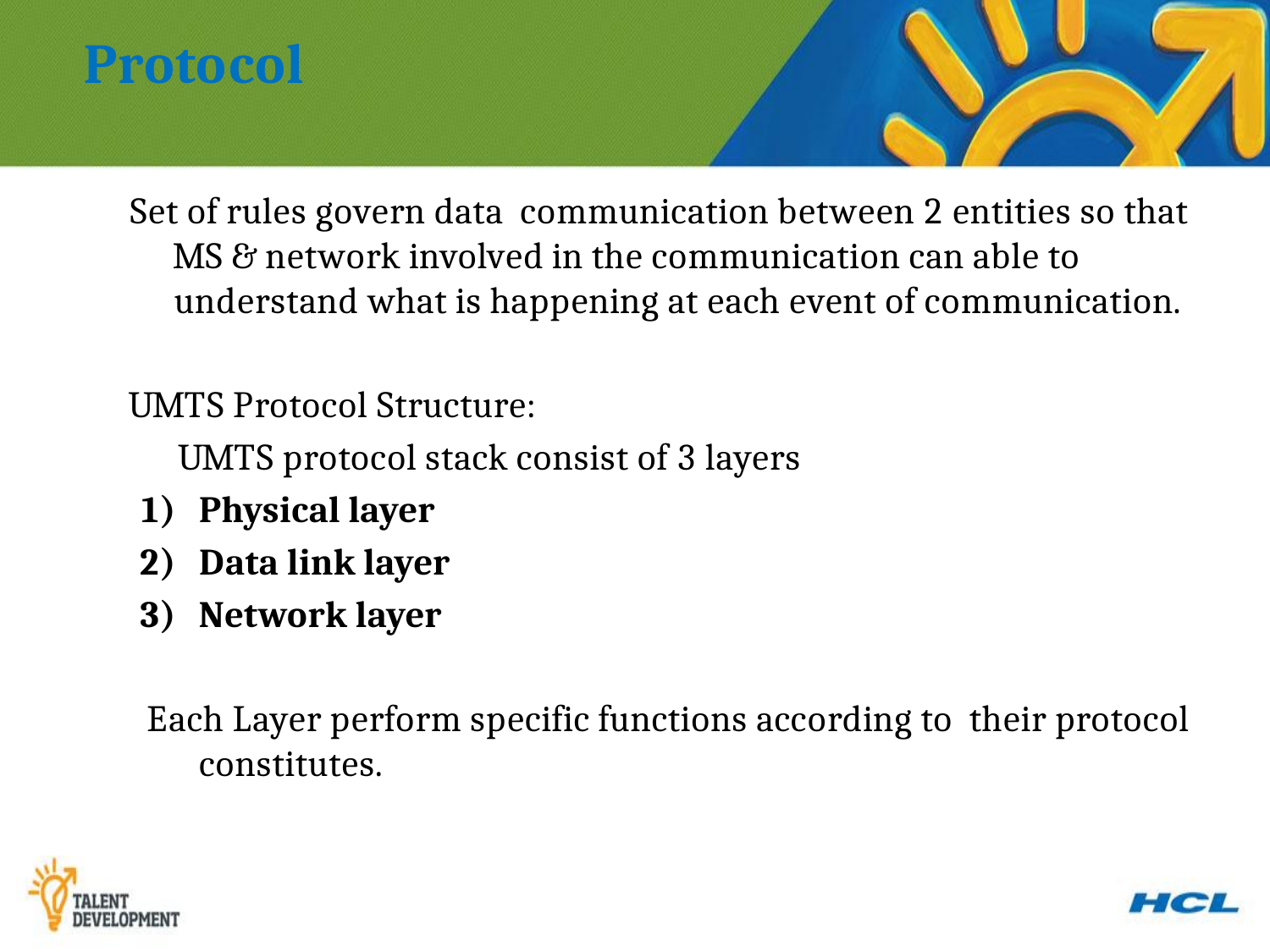

Protocol

Set of rules govern data  communication between 2 entities so that MS & network involved in the communication can able to understand what is happening at each event of communication.

UMTS Protocol Structure:
      UMTS protocol stack consist of 3 layers
Physical layer
Data link layer
Network layer

 Each Layer perform specific functions according to  their protocol constitutes.